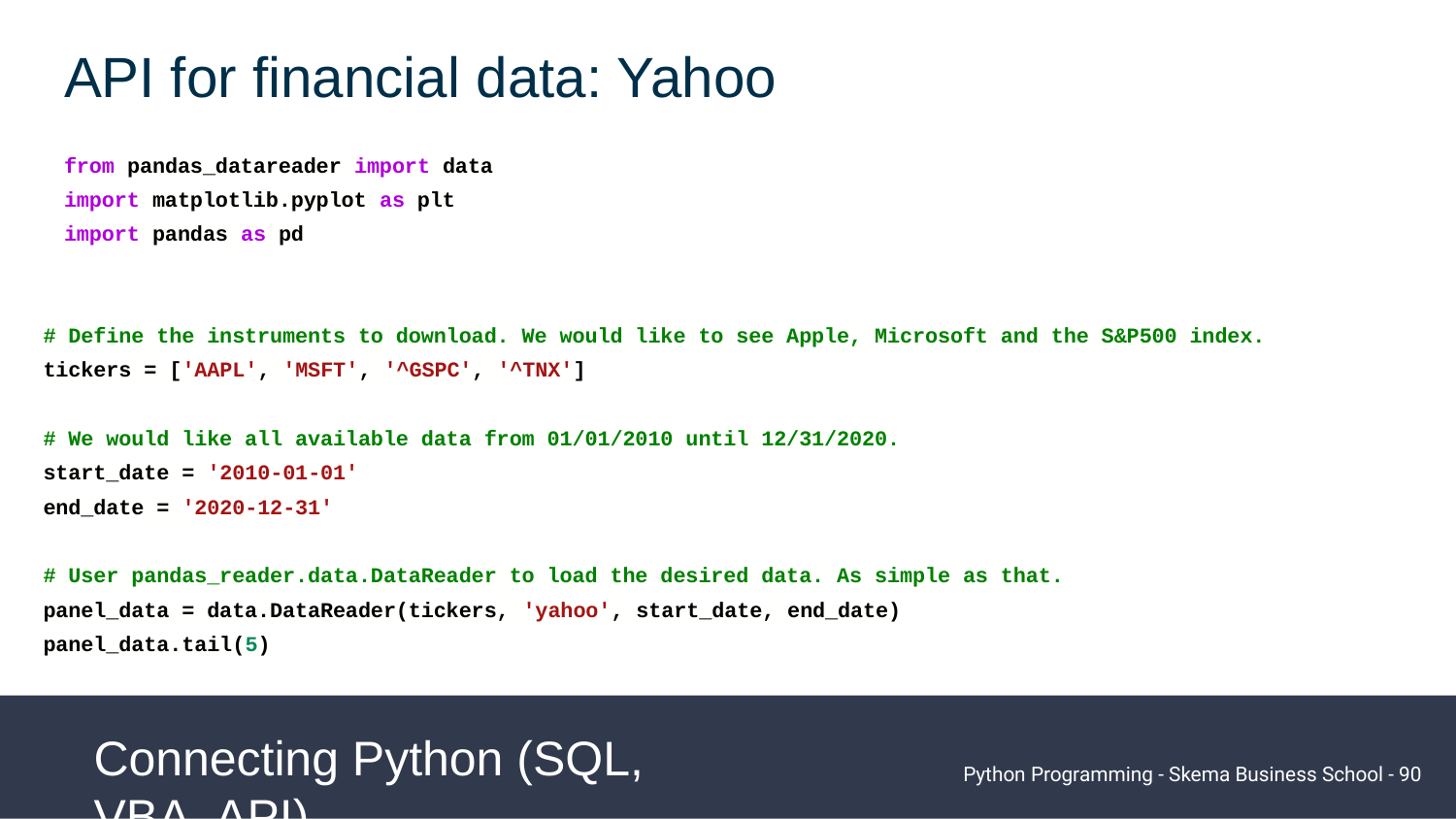

API for financial data: Yahoo

from pandas_datareader import data
import matplotlib.pyplot as plt
import pandas as pd
# Define the instruments to download. We would like to see Apple, Microsoft and the S&P500 index.
tickers = ['AAPL', 'MSFT', '^GSPC', '^TNX']

# We would like all available data from 01/01/2010 until 12/31/2020.
start_date = '2010-01-01'
end_date = '2020-12-31'

# User pandas_reader.data.DataReader to load the desired data. As simple as that.
panel_data = data.DataReader(tickers, 'yahoo', start_date, end_date)
panel_data.tail(5)
Connecting Python (SQL, VBA, API)
Python Programming - Skema Business School - 90